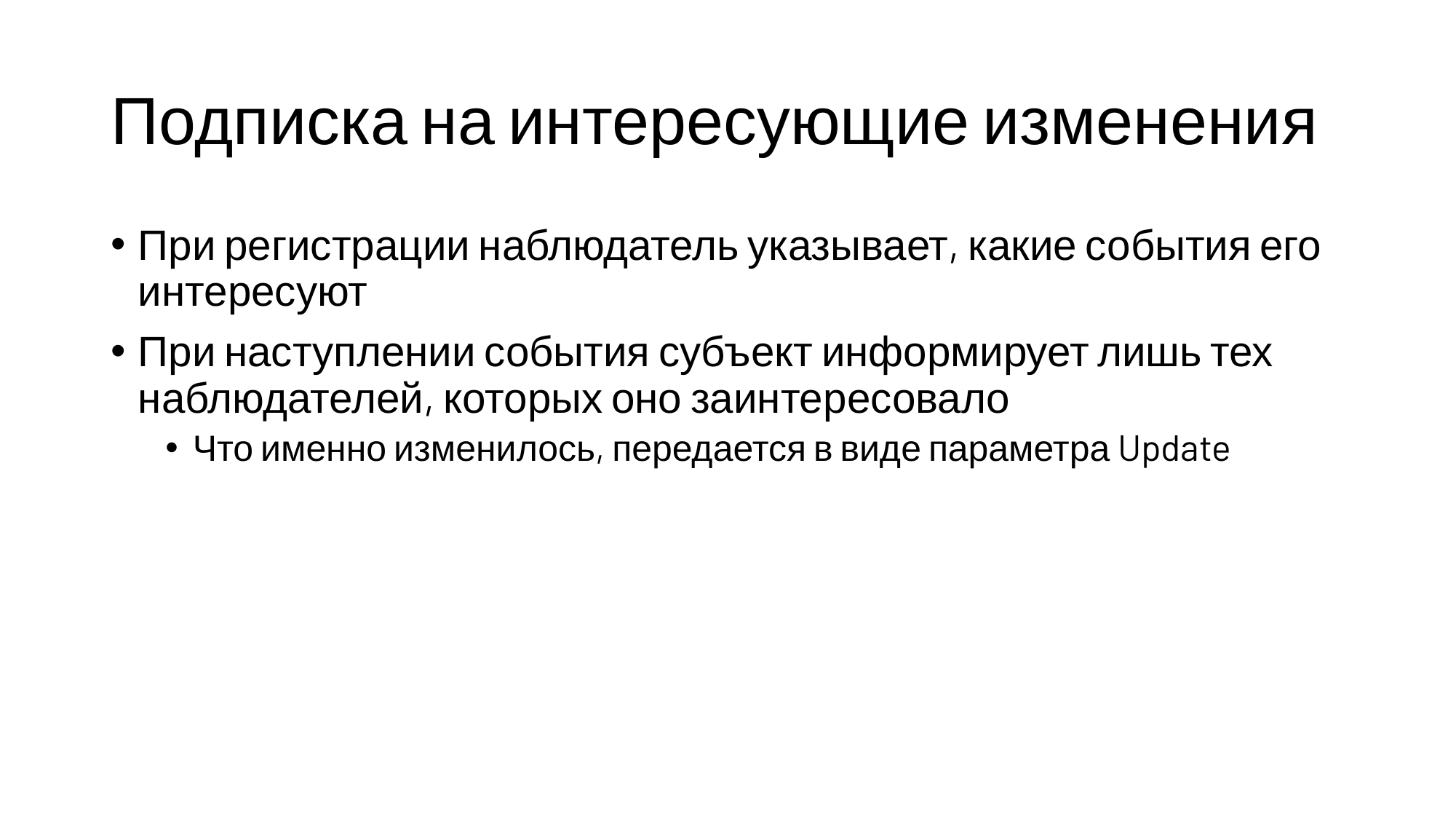

# Подписка на интересующие изменения
При регистрации наблюдатель указывает, какие события его интересуют
При наступлении события субъект информирует лишь тех наблюдателей, которых оно заинтересовало
Что именно изменилось, передается в виде параметра Update